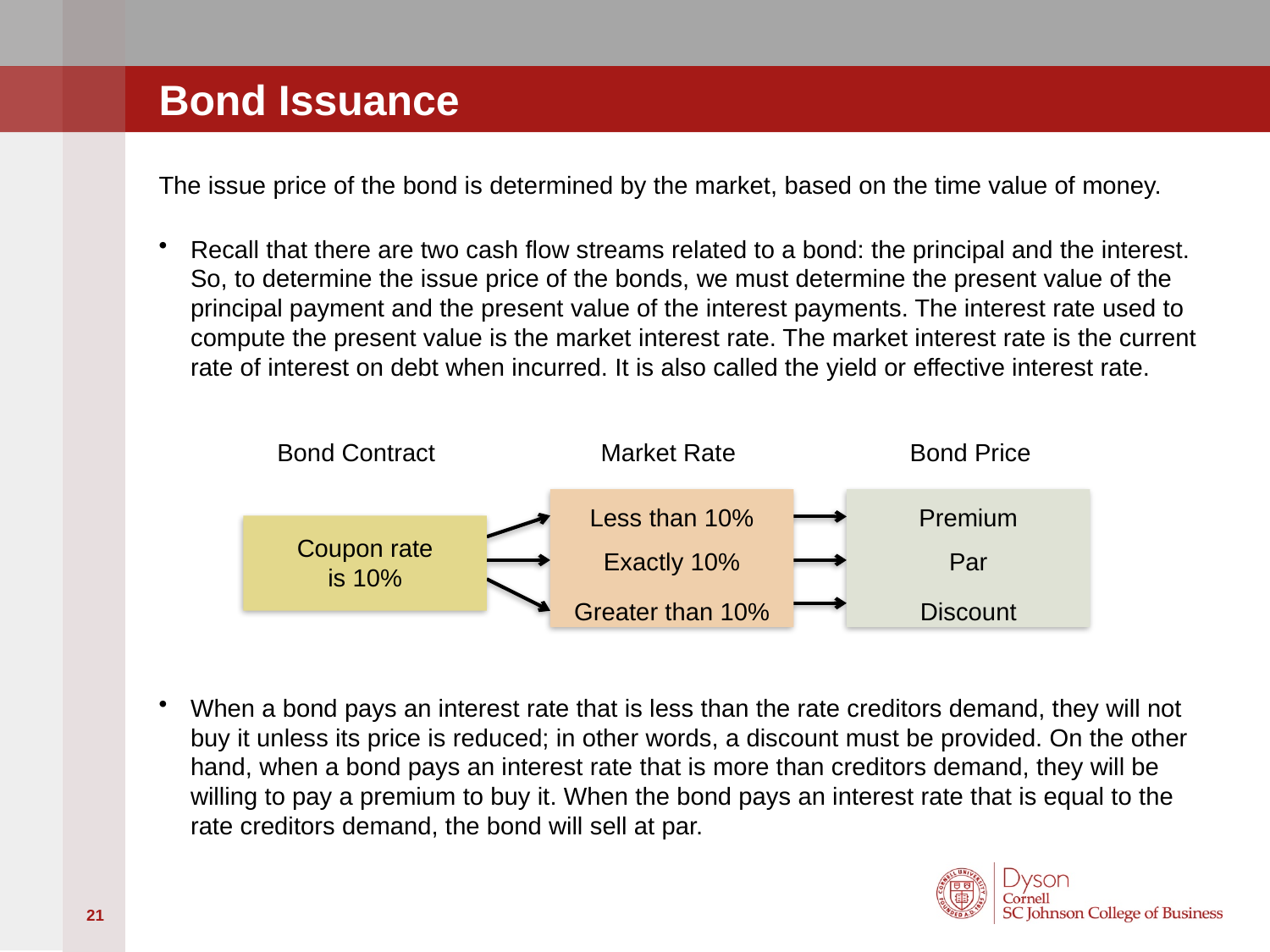

# Bond Issuance
The issue price of the bond is determined by the market, based on the time value of money.
Recall that there are two cash flow streams related to a bond: the principal and the interest. So, to determine the issue price of the bonds, we must determine the present value of the principal payment and the present value of the interest payments. The interest rate used to compute the present value is the market interest rate. The market interest rate is the current rate of interest on debt when incurred. It is also called the yield or effective interest rate.

When a bond pays an interest rate that is less than the rate creditors demand, they will not buy it unless its price is reduced; in other words, a discount must be provided. On the other hand, when a bond pays an interest rate that is more than creditors demand, they will be willing to pay a premium to buy it. When the bond pays an interest rate that is equal to the rate creditors demand, the bond will sell at par.
Bond Contract	          Market Rate                         Bond Price
Less than 10%
Exactly 10%
Greater than 10%
Premium
Par
Discount

Coupon rate
is 10%
21